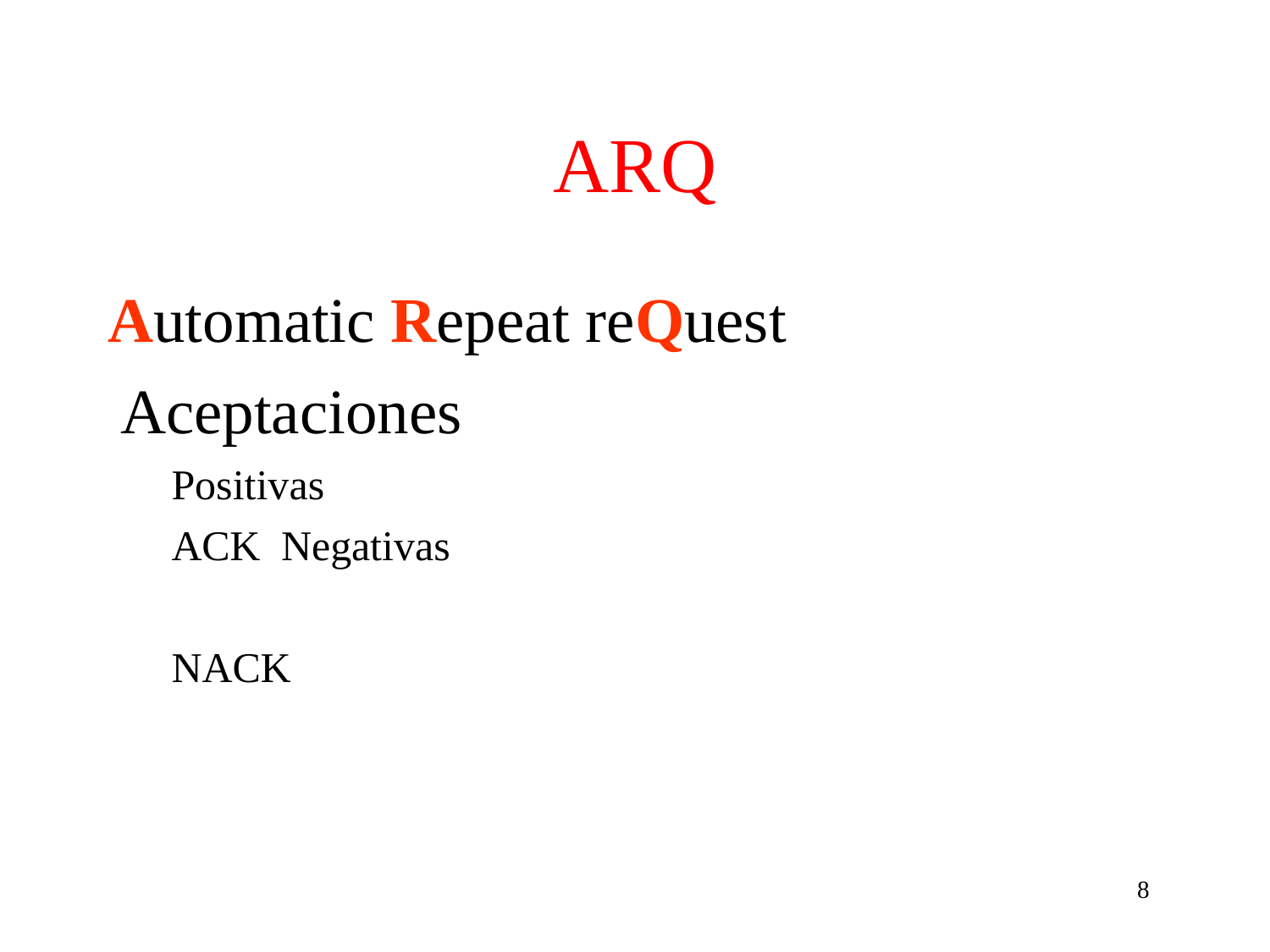

# ARQ
Automatic Repeat reQuest  Aceptaciones
Positivas	ACK  Negativas		NACK
8